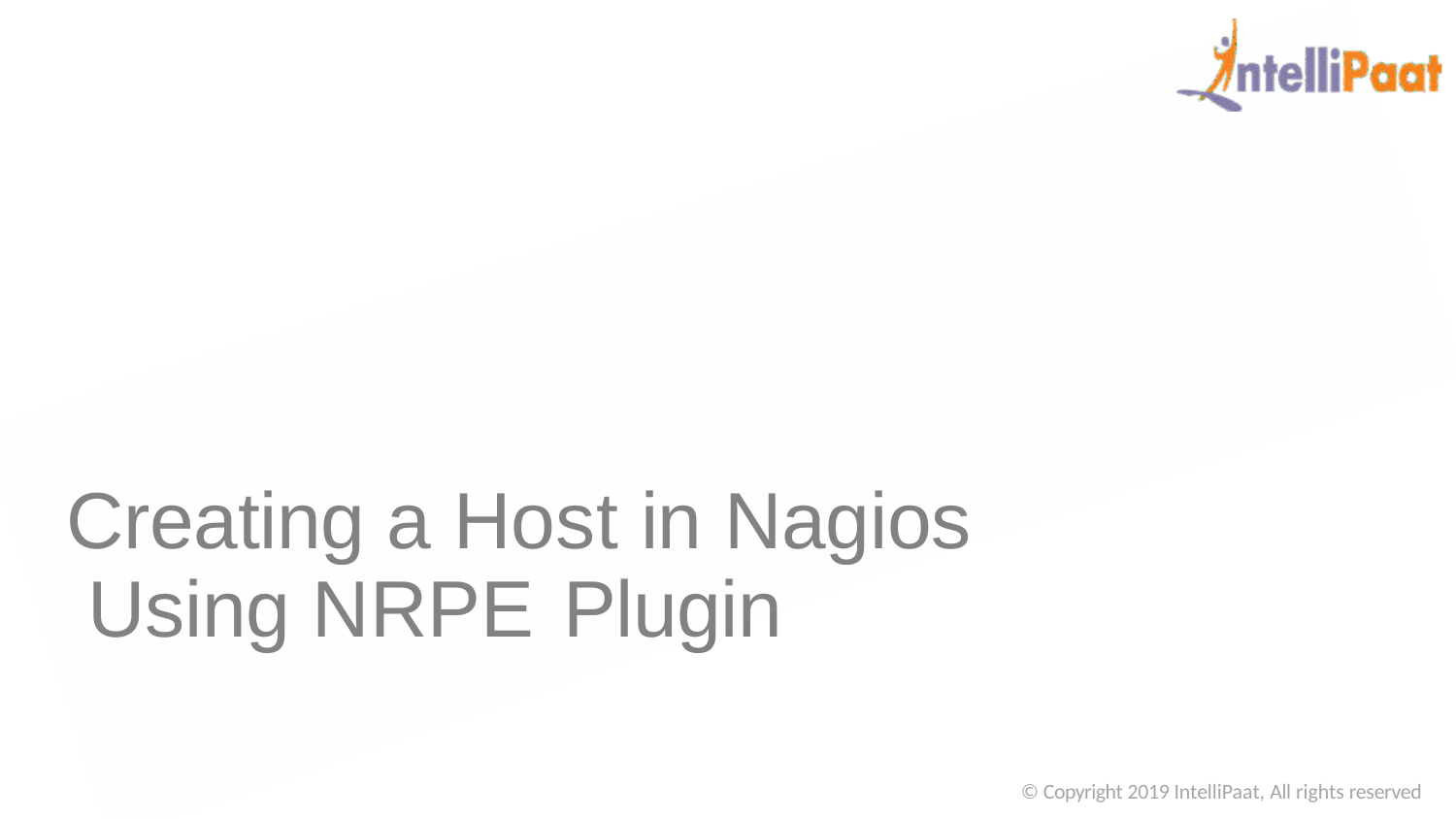

# Creating a Host in Nagios  Using NRPE Plugin
© Copyright 2019 IntelliPaat, All rights reserved